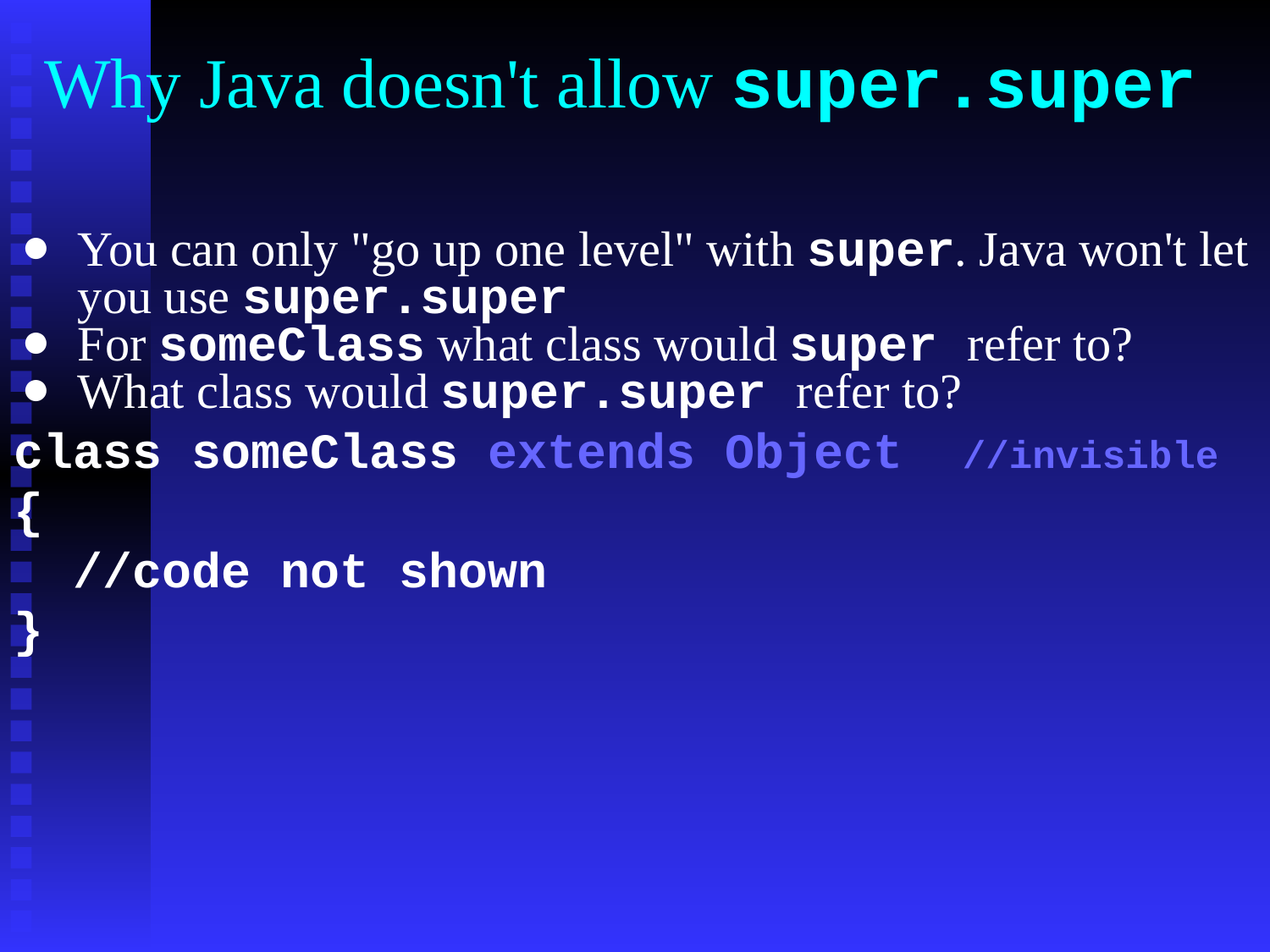

Why Java doesn't allow super.super
You can only "go up one level" with super. Java won't let you use super.super
For someClass what class would super refer to?
What class would super.super refer to?
class someClass extends Object  //invisible
{
  //code not shown
}